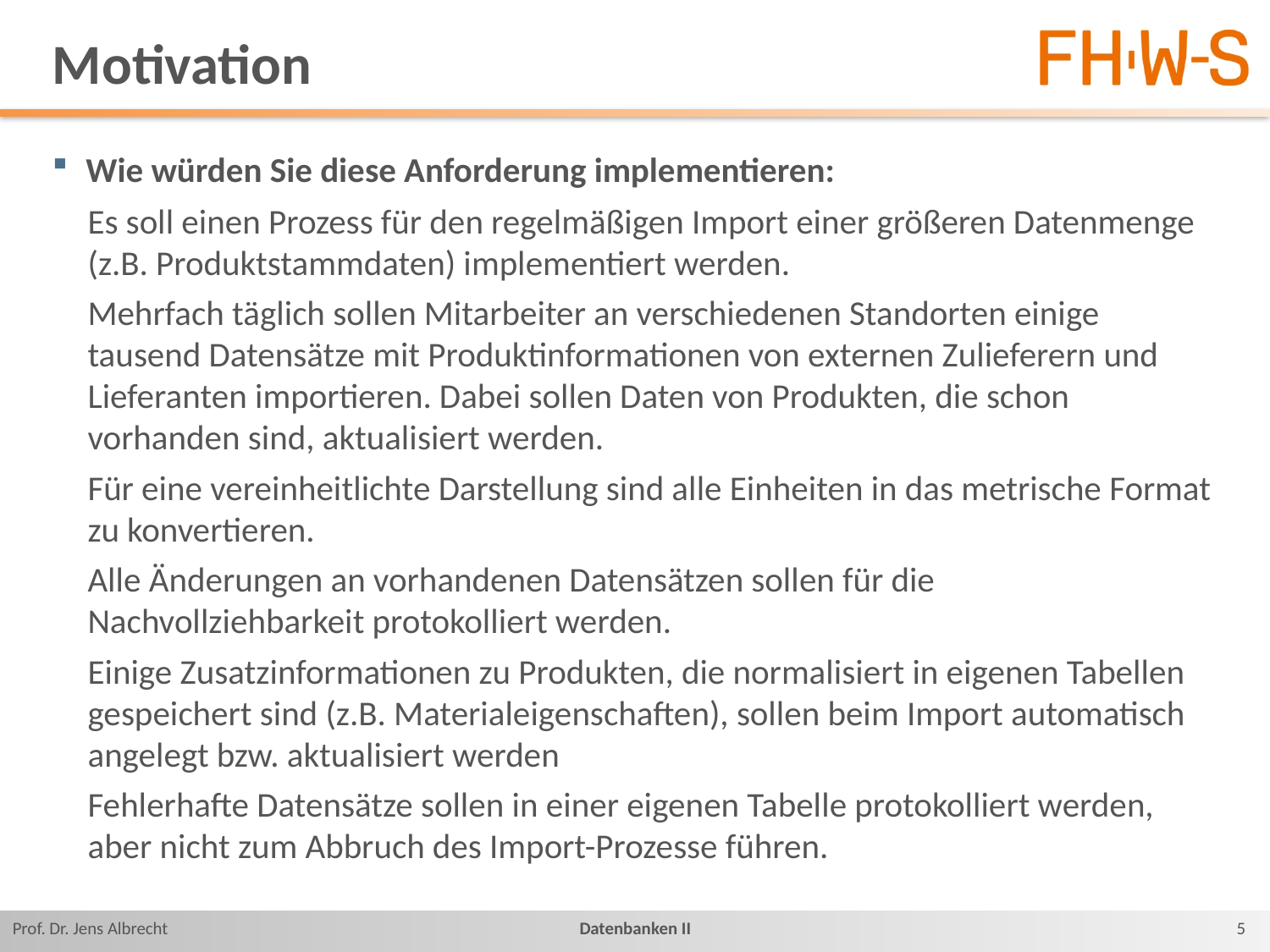

# Motivation
Wie würden Sie diese Anforderung implementieren:
Es soll einen Prozess für den regelmäßigen Import einer größeren Datenmenge (z.B. Produktstammdaten) implementiert werden.
Mehrfach täglich sollen Mitarbeiter an verschiedenen Standorten einige tausend Datensätze mit Produktinformationen von externen Zulieferern und Lieferanten importieren. Dabei sollen Daten von Produkten, die schon vorhanden sind, aktualisiert werden.
Für eine vereinheitlichte Darstellung sind alle Einheiten in das metrische Format zu konvertieren.
Alle Änderungen an vorhandenen Datensätzen sollen für die Nachvollziehbarkeit protokolliert werden.
Einige Zusatzinformationen zu Produkten, die normalisiert in eigenen Tabellen gespeichert sind (z.B. Materialeigenschaften), sollen beim Import automatisch angelegt bzw. aktualisiert werden
Fehlerhafte Datensätze sollen in einer eigenen Tabelle protokolliert werden, aber nicht zum Abbruch des Import-Prozesse führen.